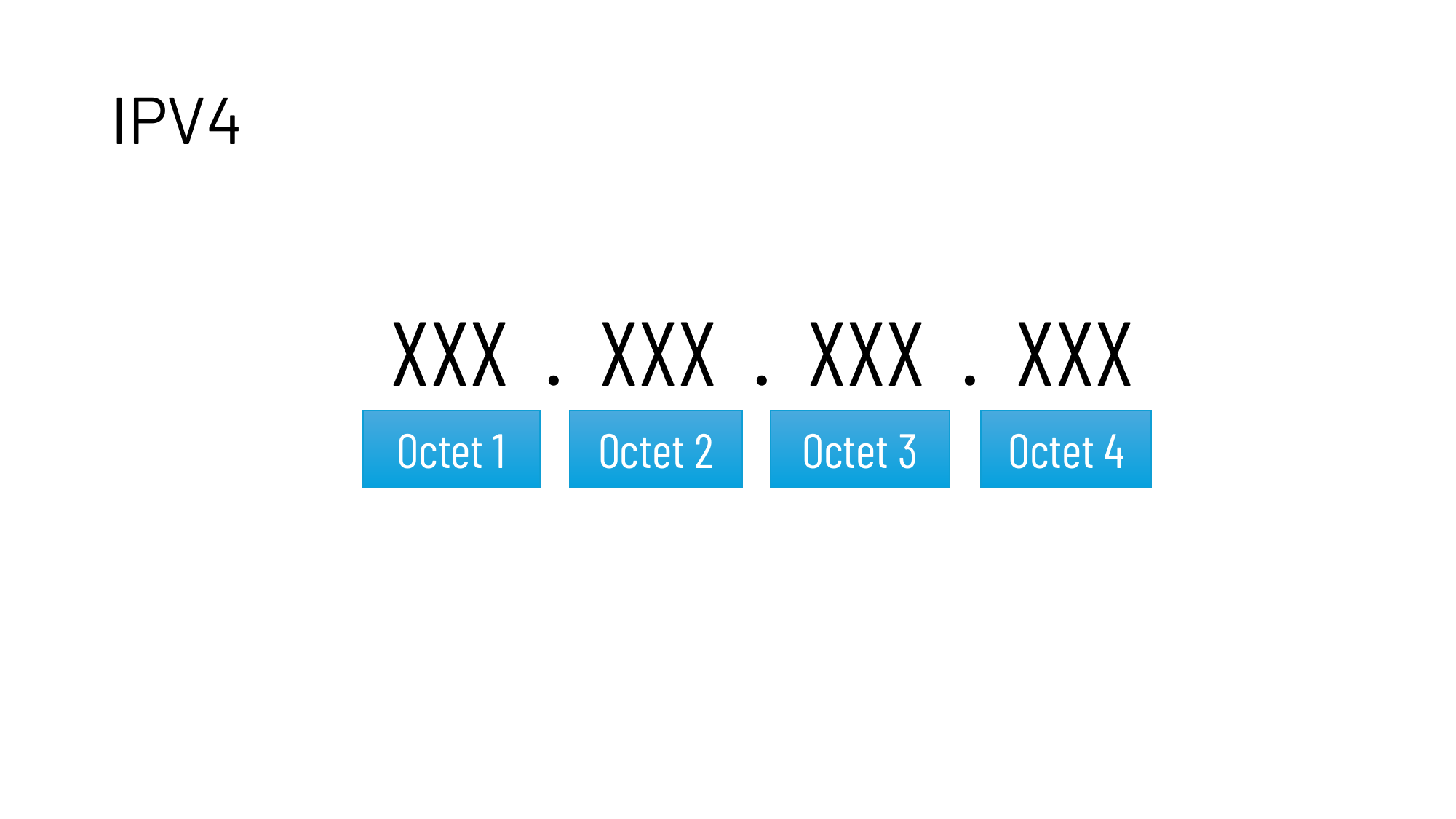

# IPV4
 XXX  .  XXX  .  XXX  .  XXX
Octet 1
Octet 2
Octet 3
Octet 4